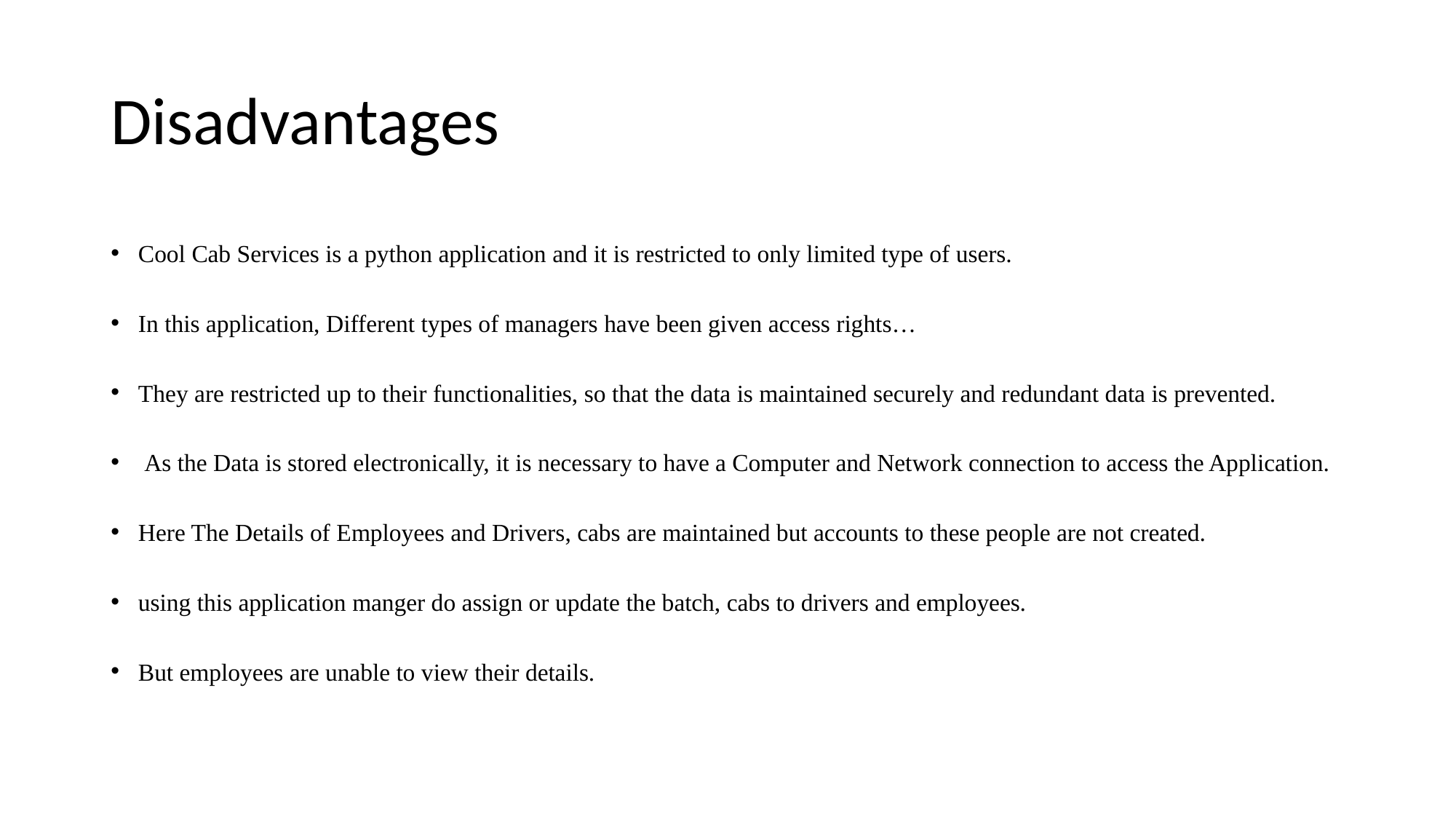

# Disadvantages
Cool Cab Services is a python application and it is restricted to only limited type of users.
In this application, Different types of managers have been given access rights…
They are restricted up to their functionalities, so that the data is maintained securely and redundant data is prevented.
 As the Data is stored electronically, it is necessary to have a Computer and Network connection to access the Application.
Here The Details of Employees and Drivers, cabs are maintained but accounts to these people are not created.
using this application manger do assign or update the batch, cabs to drivers and employees.
But employees are unable to view their details.